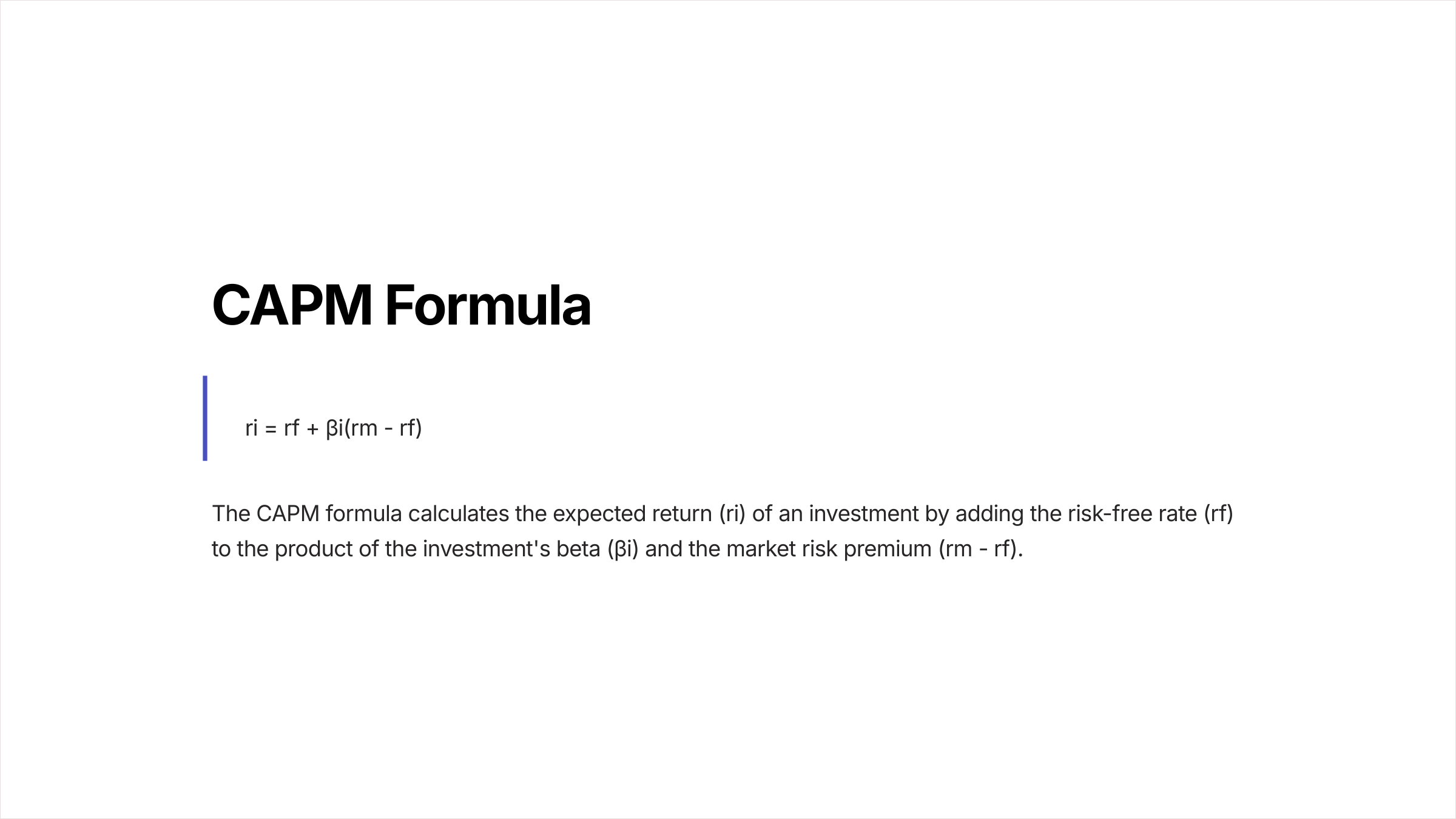

CAPM Formula

ri = rf + βi(rm - rf)
The CAPM formula calculates the expected return (ri) of an investment by adding the risk-free rate (rf) to the product of the investment's beta (βi) and the market risk premium (rm - rf).